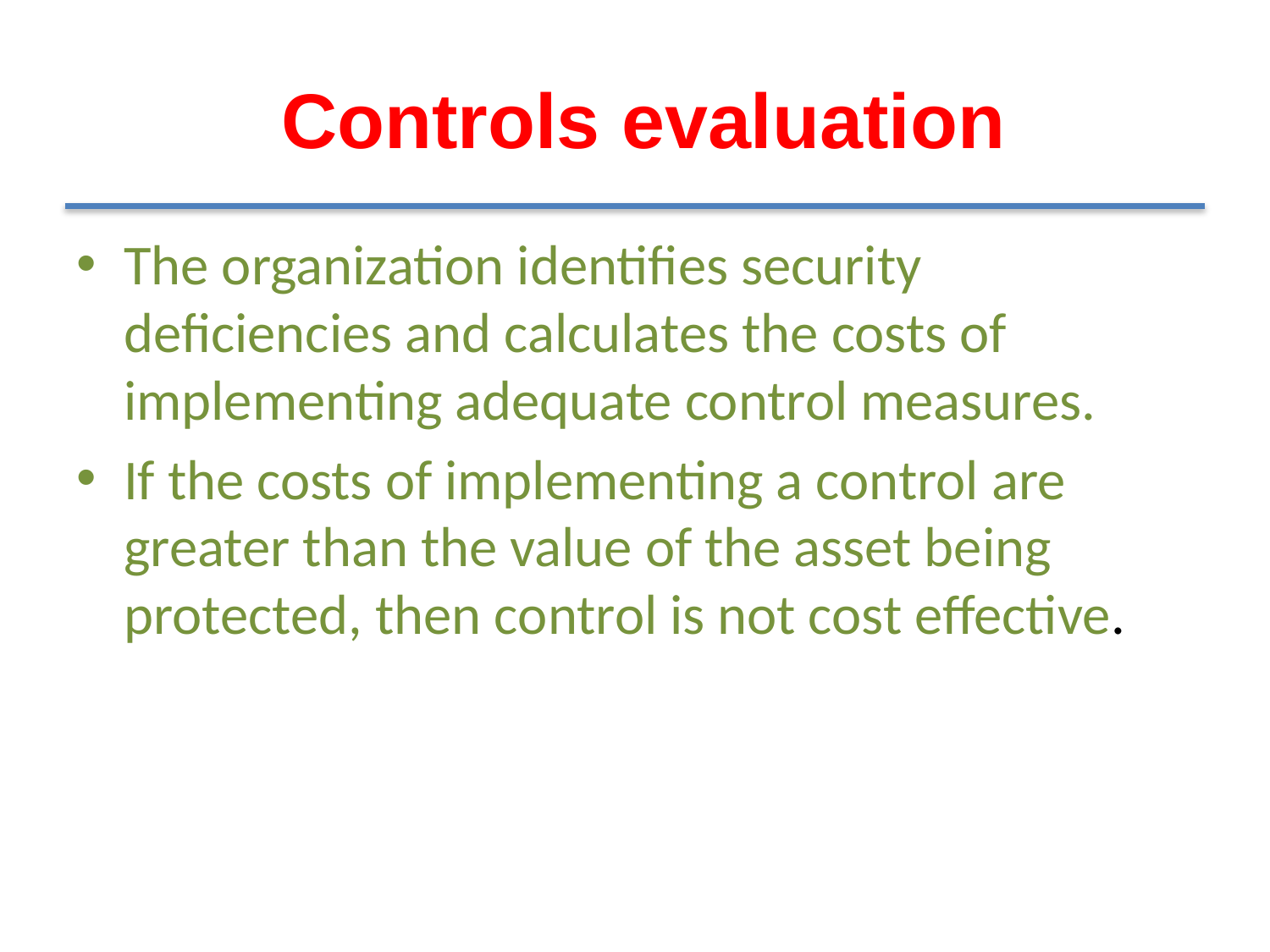

# Controls evaluation
The organization identiﬁes security deﬁciencies and calculates the costs of implementing adequate control measures.
If the costs of implementing a control are greater than the value of the asset being protected, then control is not cost effective.